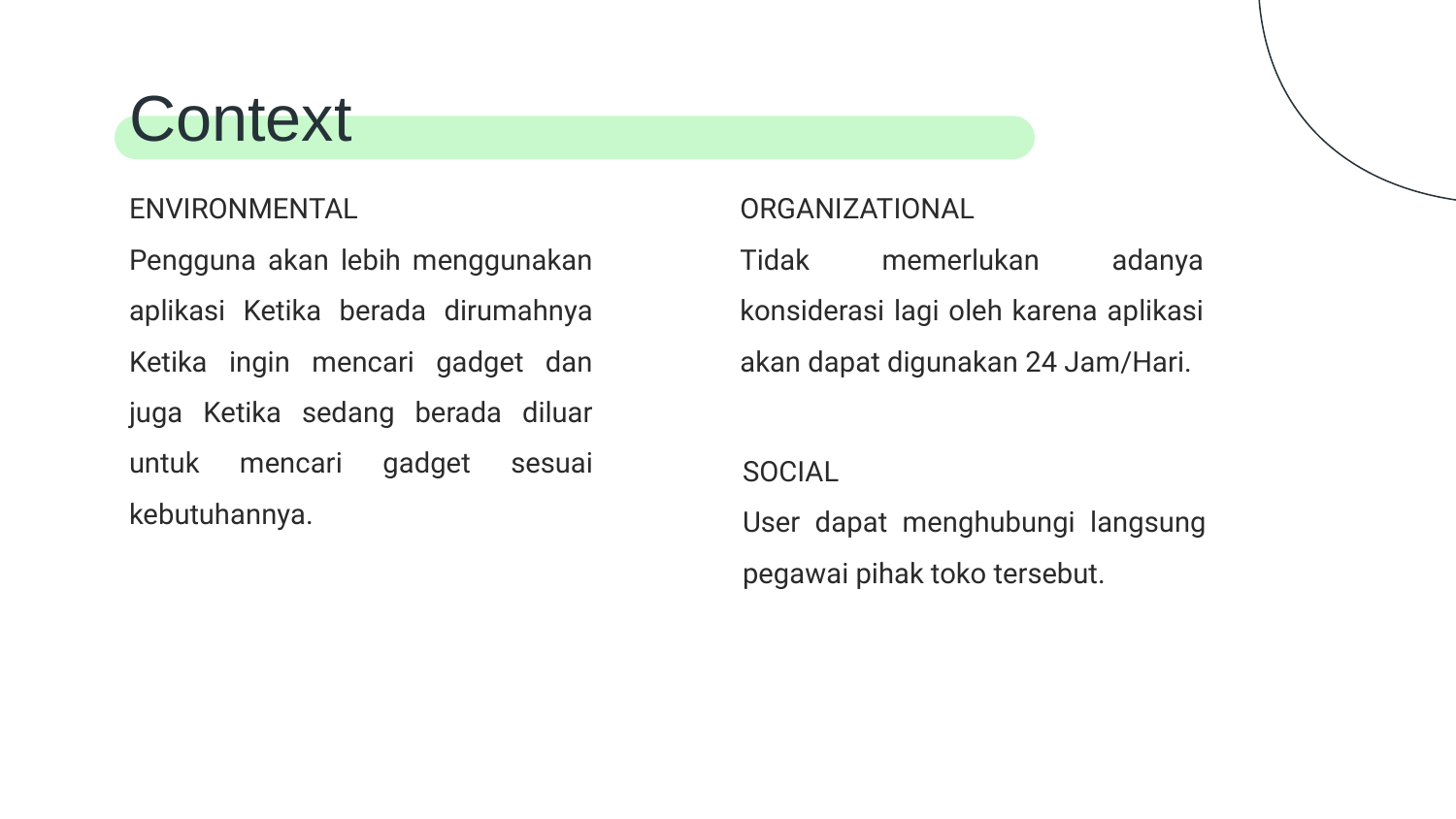

# Context
ENVIRONMENTAL
Pengguna akan lebih menggunakan aplikasi Ketika berada dirumahnya Ketika ingin mencari gadget dan juga Ketika sedang berada diluar untuk mencari gadget sesuai kebutuhannya.

ORGANIZATIONAL
Tidak memerlukan adanya konsiderasi lagi oleh karena aplikasi akan dapat digunakan 24 Jam/Hari.
SOCIAL
User dapat menghubungi langsung pegawai pihak toko tersebut.